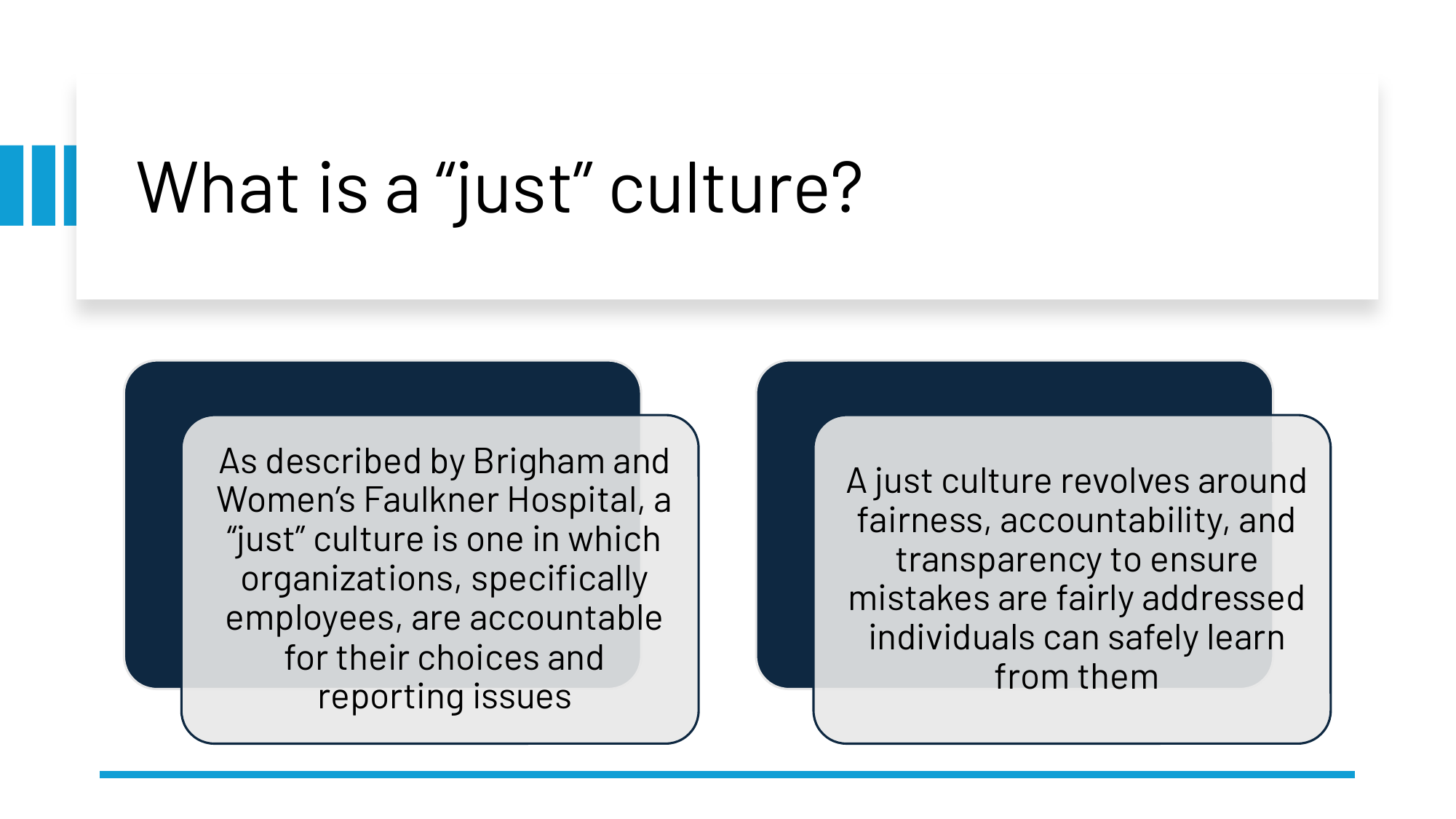

# What is a “just” culture?

As described by Brigham and Women’s Faulkner Hospital, a “just” culture is one in which organizations, specifically employees, are accountable for their choices and reporting issues
A just culture revolves around fairness, accountability, and transparency to ensure mistakes are fairly addressed individuals can safely learn from them